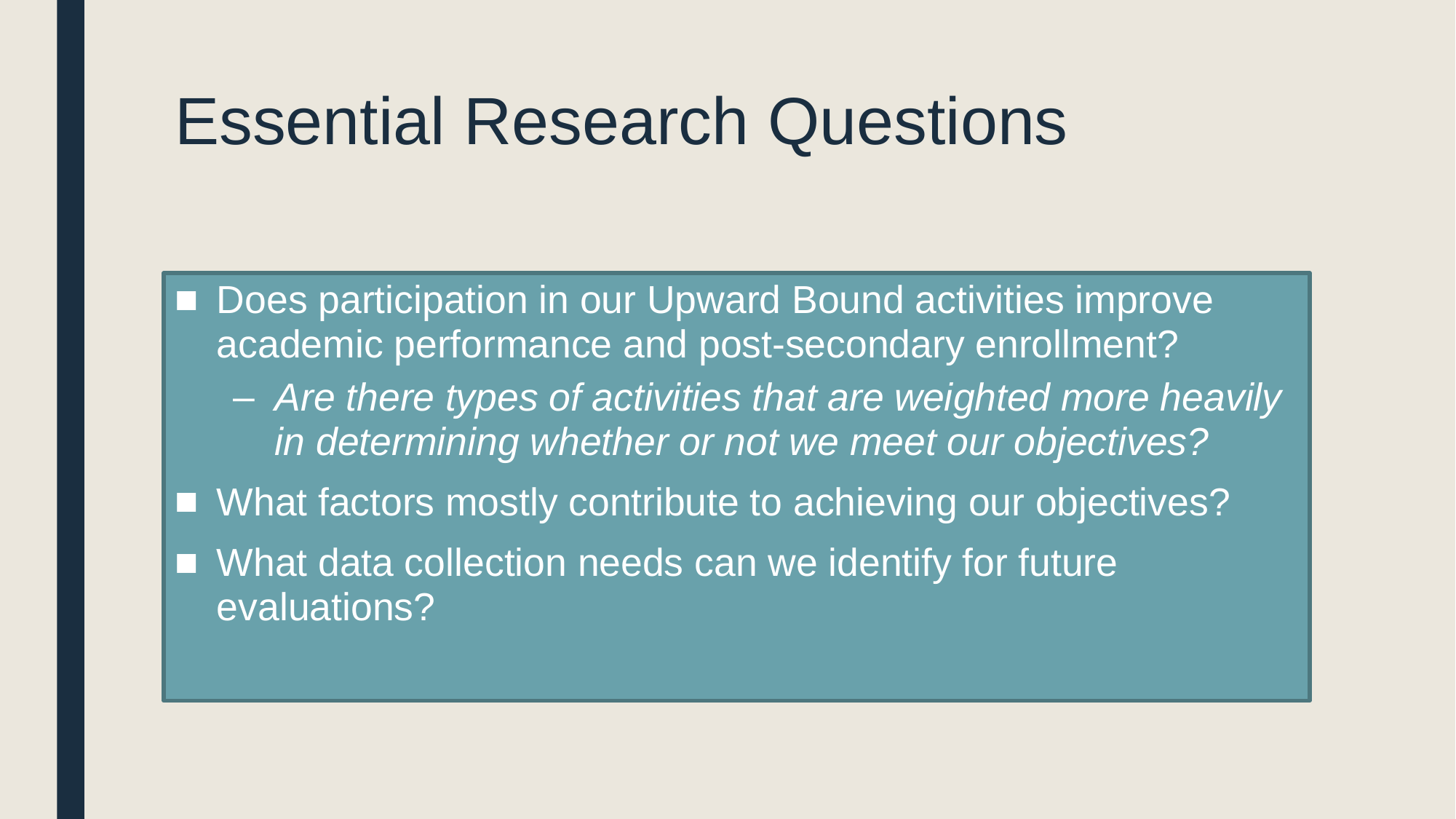

# Essential Research Questions
Does participation in our Upward Bound activities improve academic performance and post-secondary enrollment?
Are there types of activities that are weighted more heavily in determining whether or not we meet our objectives?
What factors mostly contribute to achieving our objectives?
What data collection needs can we identify for future evaluations?